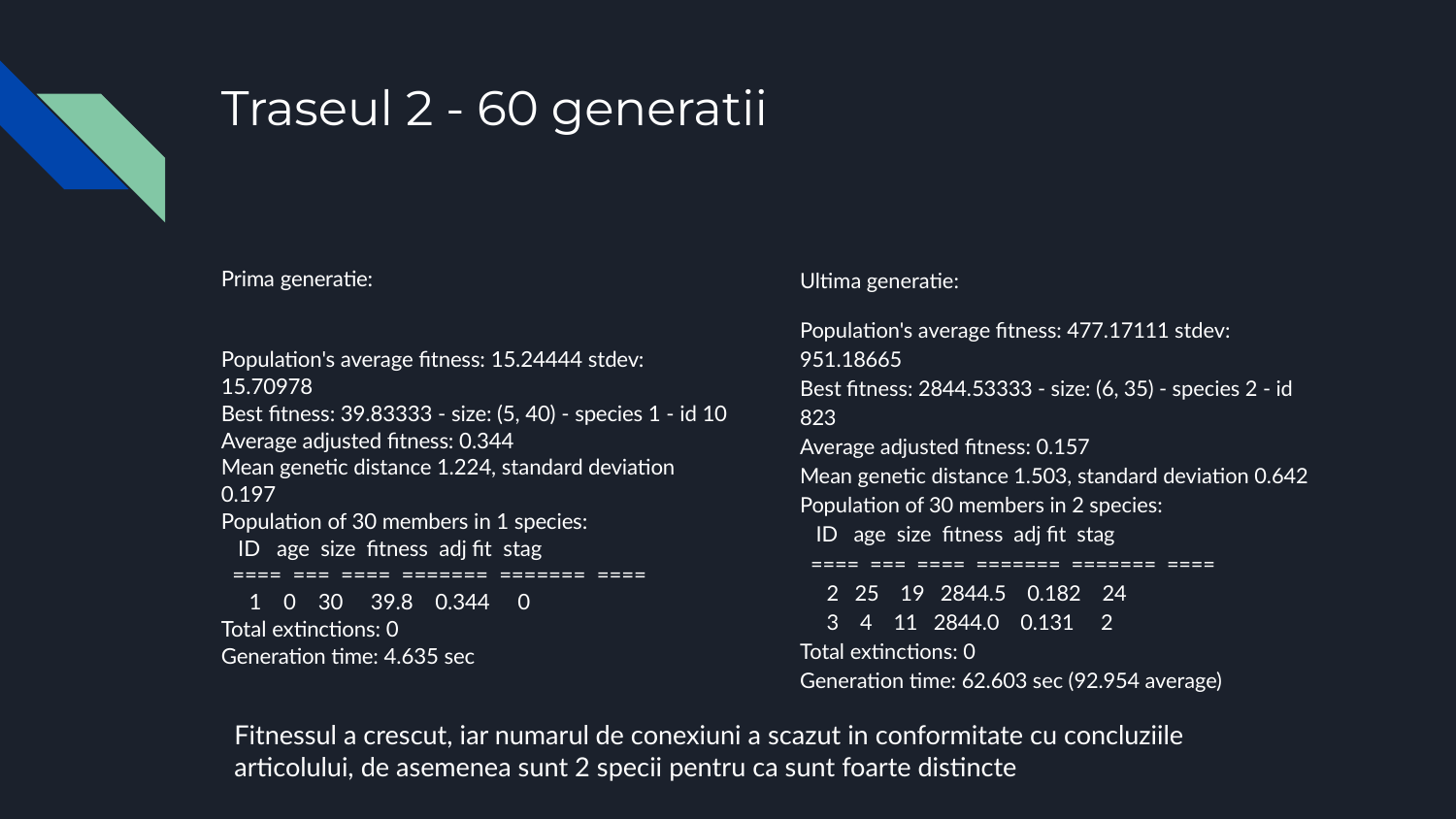

# Traseul 2 - 60 generatii
Prima generatie:

Population's average fitness: 15.24444 stdev: 15.70978
Best fitness: 39.83333 - size: (5, 40) - species 1 - id 10
Average adjusted fitness: 0.344
Mean genetic distance 1.224, standard deviation 0.197
Population of 30 members in 1 species:
   ID   age  size  fitness  adj fit  stag
  ====  ===  ====  =======  =======  ====
     1    0    30     39.8    0.344     0
Total extinctions: 0
Generation time: 4.635 sec
Ultima generatie:
Population's average fitness: 477.17111 stdev: 951.18665
Best fitness: 2844.53333 - size: (6, 35) - species 2 - id 823
Average adjusted fitness: 0.157
Mean genetic distance 1.503, standard deviation 0.642
Population of 30 members in 2 species:
   ID   age  size  fitness  adj fit  stag
  ====  ===  ====  =======  =======  ====
     2   25    19   2844.5    0.182    24
     3    4    11   2844.0    0.131     2
Total extinctions: 0
Generation time: 62.603 sec (92.954 average)

Fitnessul a crescut, iar numarul de conexiuni a scazut in conformitate cu concluziile articolului, de asemenea sunt 2 specii pentru ca sunt foarte distincte